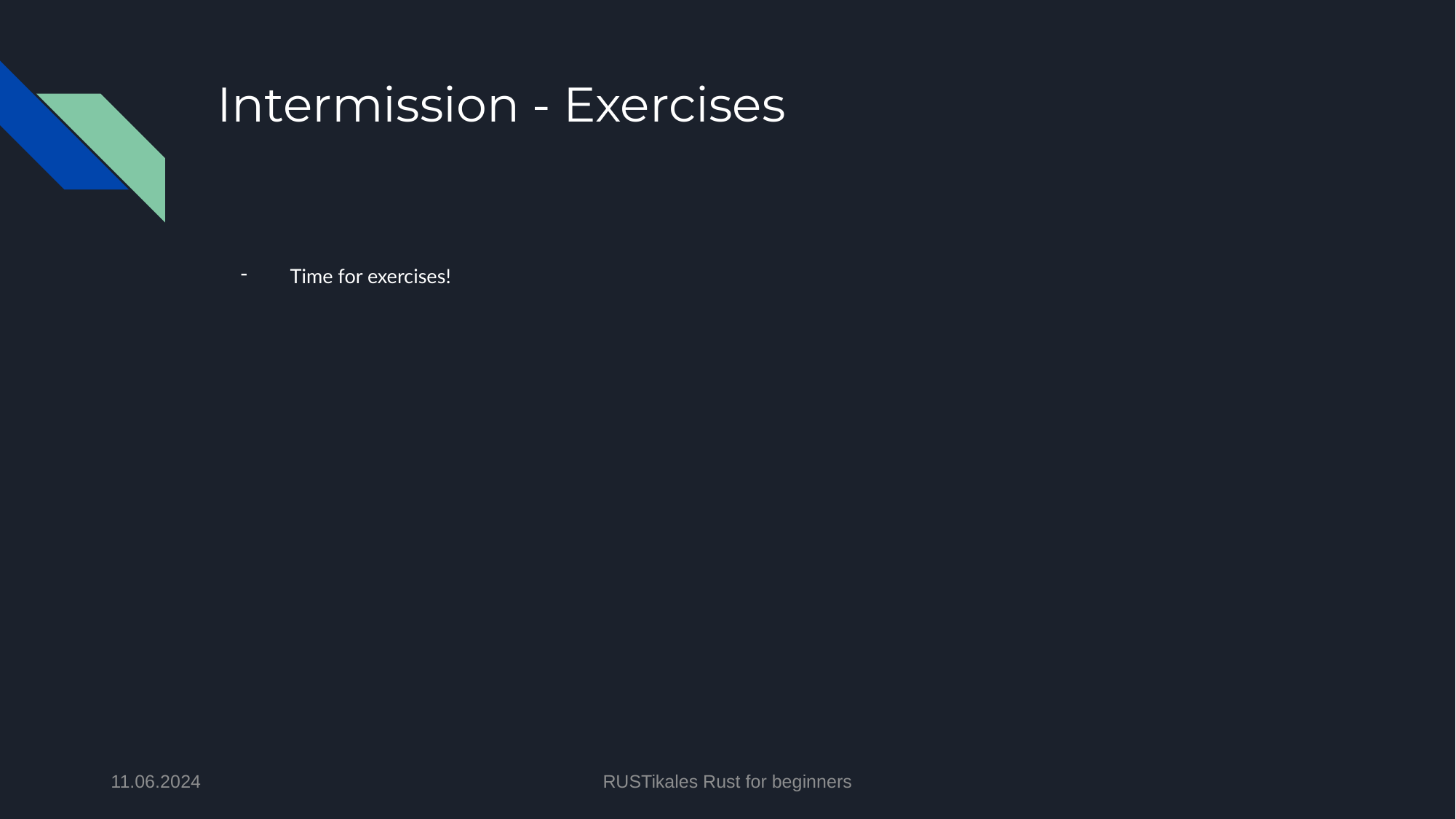

# Intermission - Exercises
Time for exercises!
11.06.2024
RUSTikales Rust for beginners